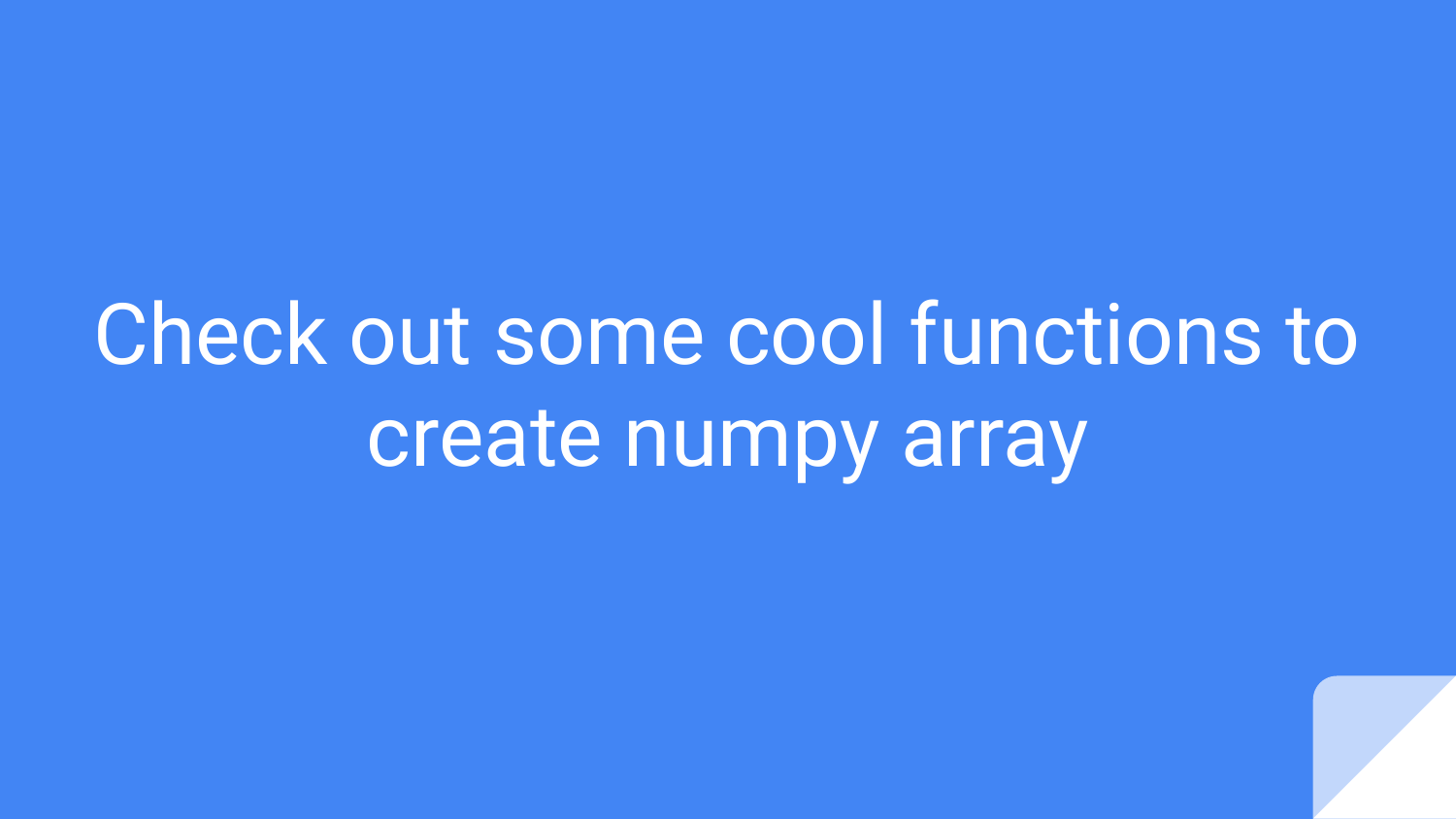

# Check out some cool functions to create numpy array